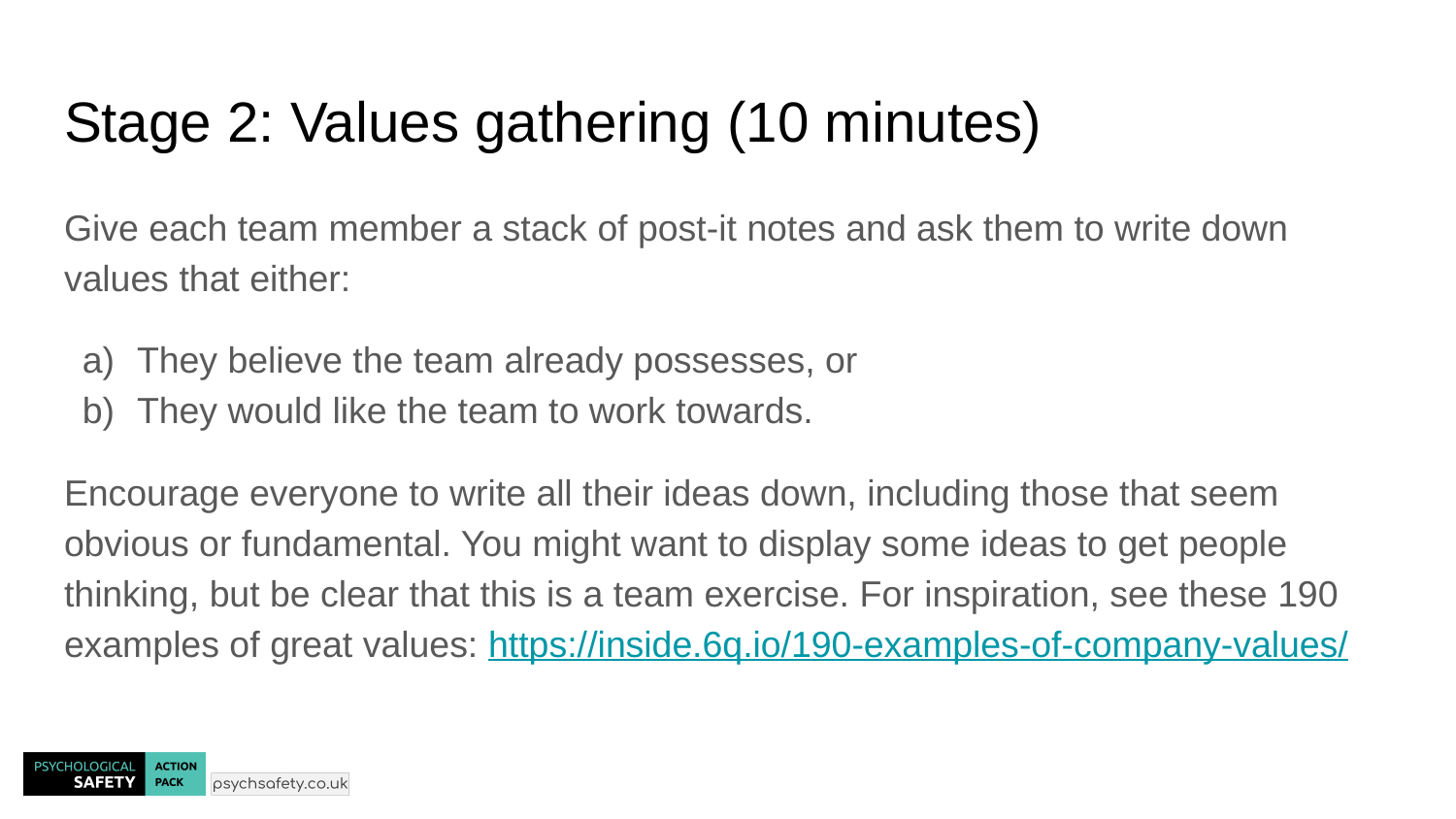

# Stage 2: Values gathering (10 minutes)
Give each team member a stack of post-it notes and ask them to write down values that either:
They believe the team already possesses, or
They would like the team to work towards.
Encourage everyone to write all their ideas down, including those that seem obvious or fundamental. You might want to display some ideas to get people thinking, but be clear that this is a team exercise. For inspiration, see these 190 examples of great values: https://inside.6q.io/190-examples-of-company-values/